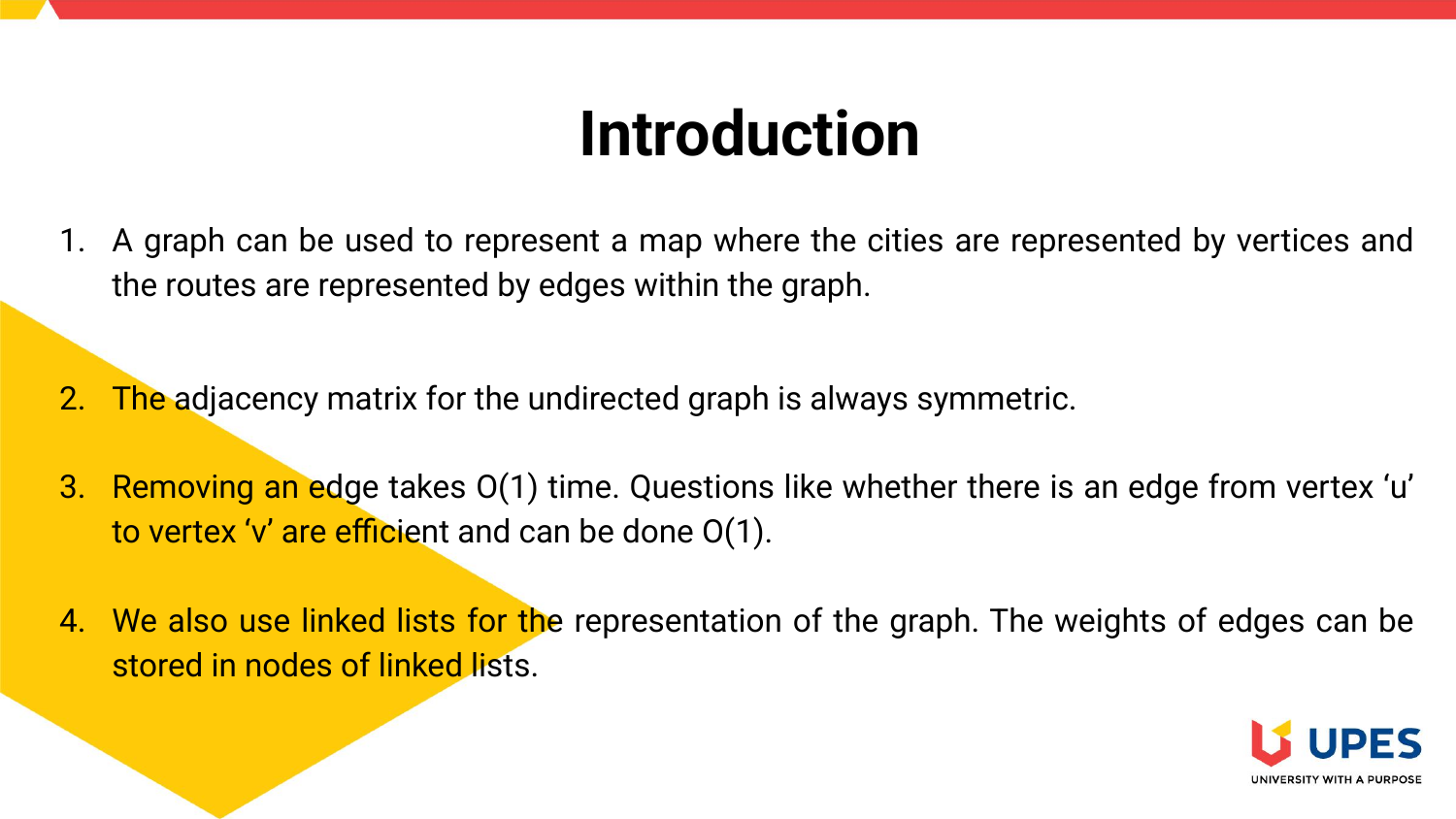

# Introduction
A graph can be used to represent a map where the cities are represented by vertices and the routes are represented by edges within the graph.

The adjacency matrix for the undirected graph is always symmetric.

Removing an edge takes O(1) time. Questions like whether there is an edge from vertex ‘u’ to vertex ‘v’ are efficient and can be done O(1).

We also use linked lists for the representation of the graph. The weights of edges can be stored in nodes of linked lists.